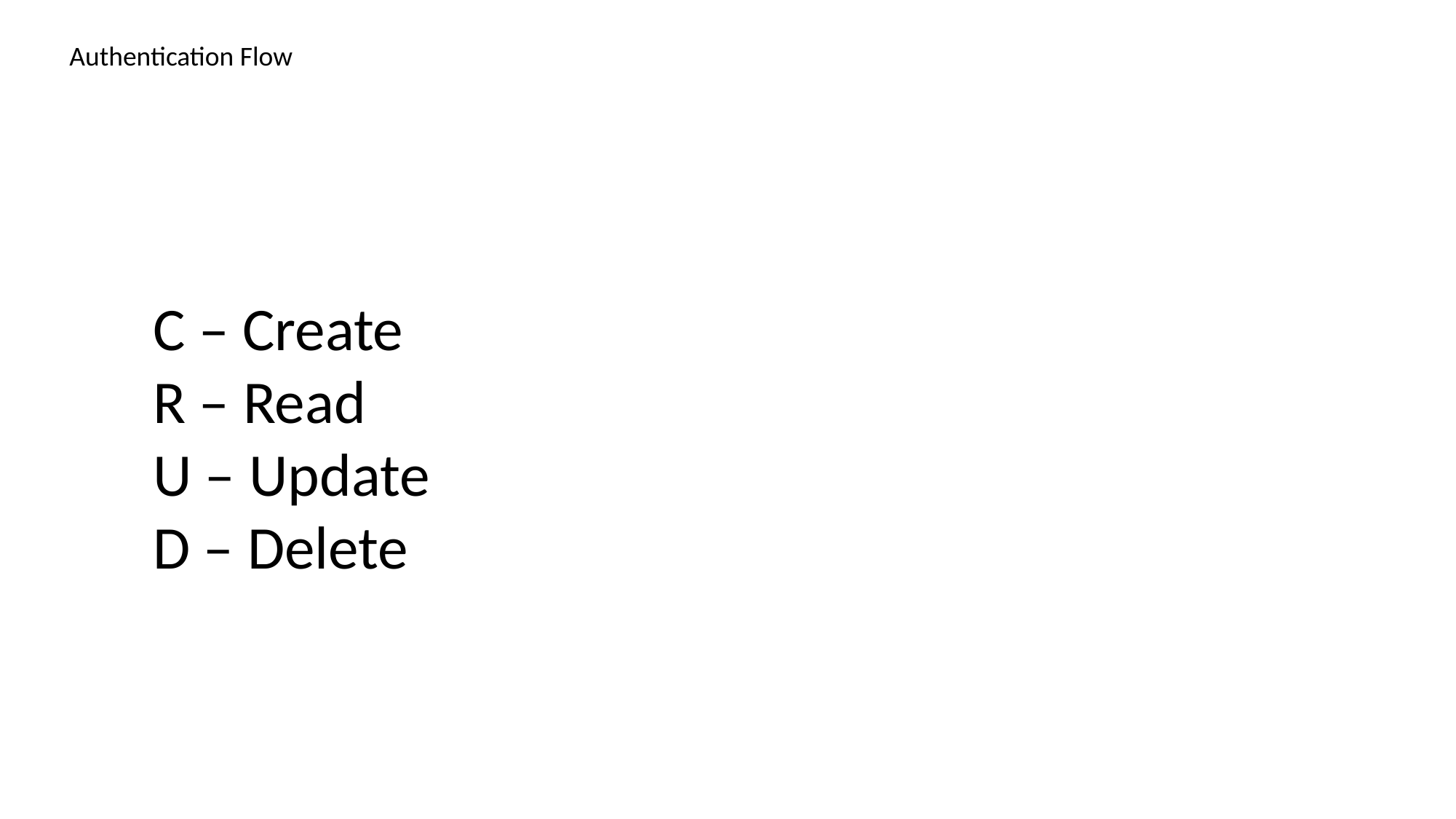

Authentication Flow
C – Create
R – Read
U – Update
D – Delete